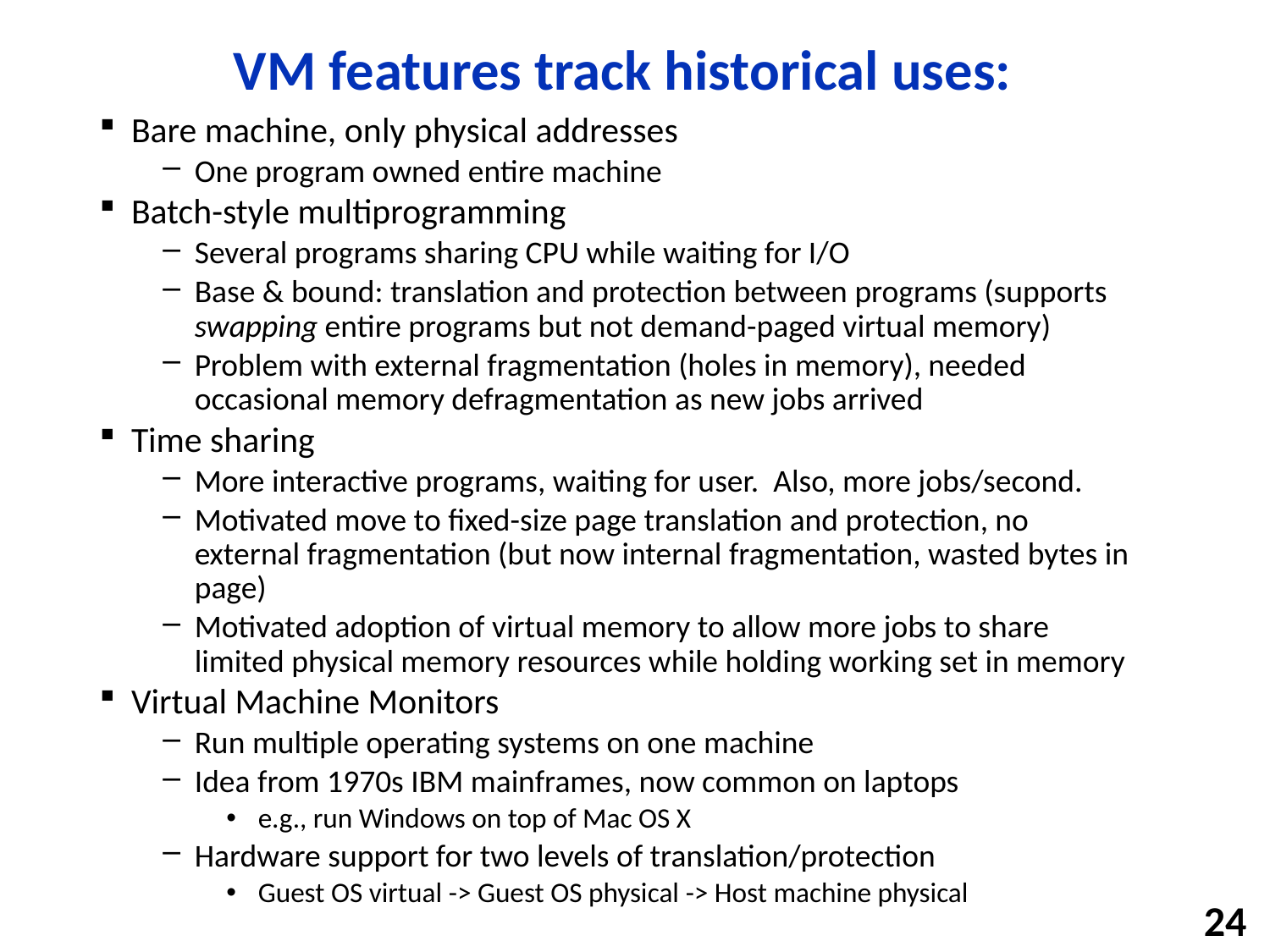

# VM features track historical uses:
Bare machine, only physical addresses
One program owned entire machine
Batch-style multiprogramming
Several programs sharing CPU while waiting for I/O
Base & bound: translation and protection between programs (supports swapping entire programs but not demand-paged virtual memory)
Problem with external fragmentation (holes in memory), needed occasional memory defragmentation as new jobs arrived
Time sharing
More interactive programs, waiting for user.  Also, more jobs/second.
Motivated move to fixed-size page translation and protection, no external fragmentation (but now internal fragmentation, wasted bytes in page)
Motivated adoption of virtual memory to allow more jobs to share limited physical memory resources while holding working set in memory
Virtual Machine Monitors
Run multiple operating systems on one machine
Idea from 1970s IBM mainframes, now common on laptops
e.g., run Windows on top of Mac OS X
Hardware support for two levels of translation/protection
Guest OS virtual -> Guest OS physical -> Host machine physical
24